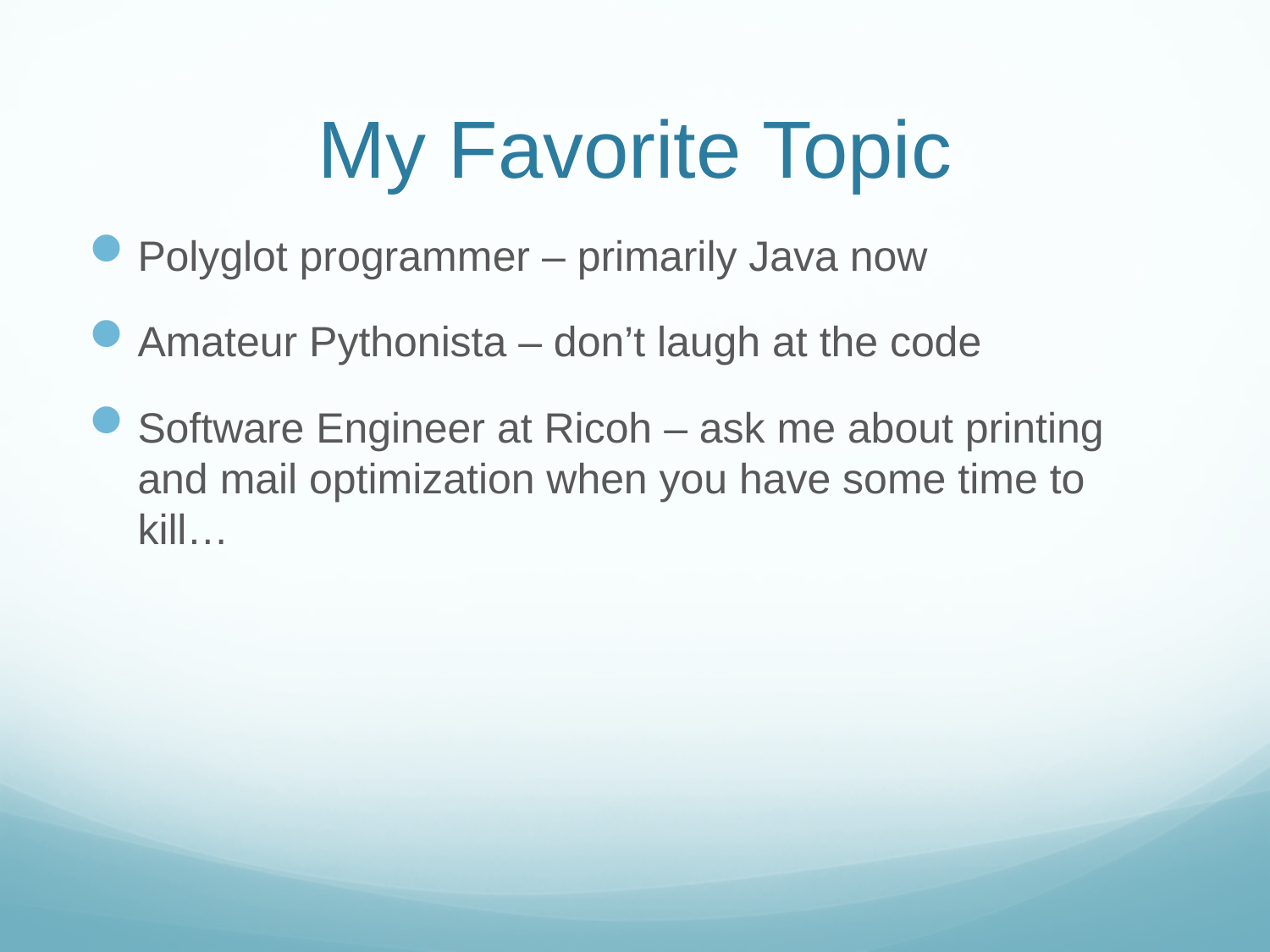

# My Favorite Topic
Polyglot programmer – primarily Java now
Amateur Pythonista – don’t laugh at the code
Software Engineer at Ricoh – ask me about printing and mail optimization when you have some time to kill…